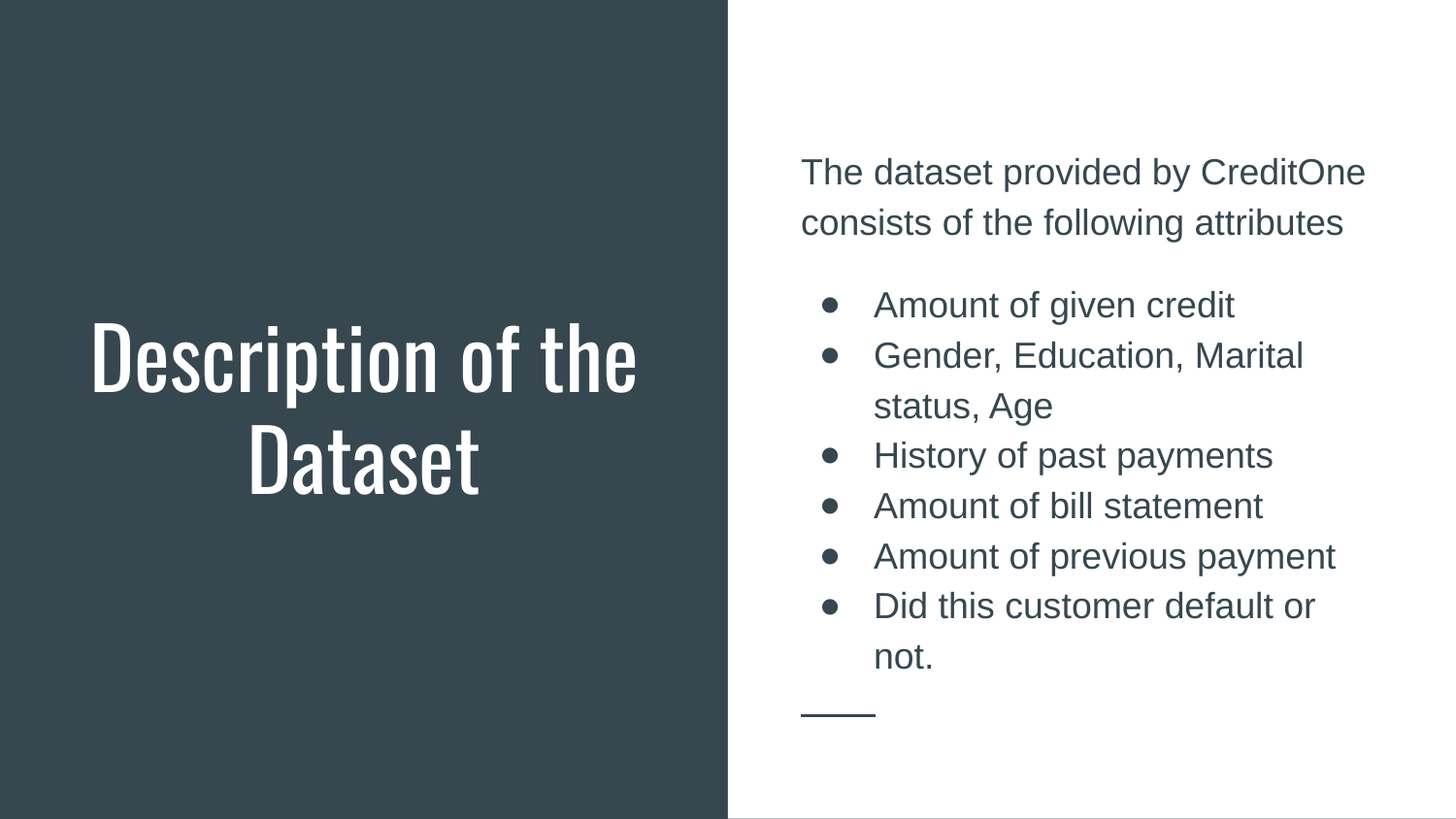

The dataset provided by CreditOne consists of the following attributes
Amount of given credit
Gender, Education, Marital status, Age
History of past payments
Amount of bill statement
Amount of previous payment
Did this customer default or not.
# Description of the Dataset